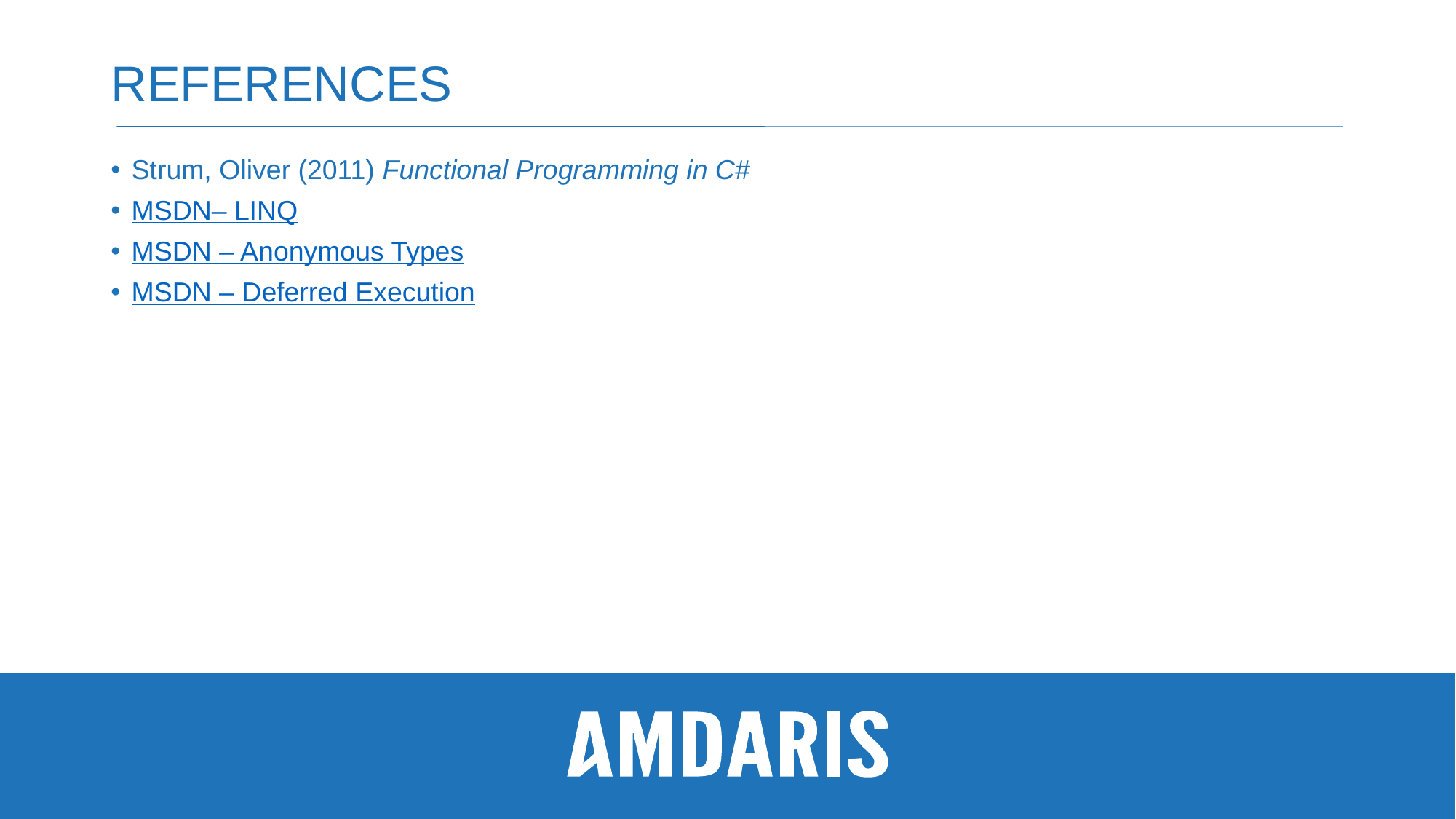

# references
Strum, Oliver (2011) Functional Programming in C#
MSDN– LINQ
MSDN – Anonymous Types
MSDN – Deferred Execution